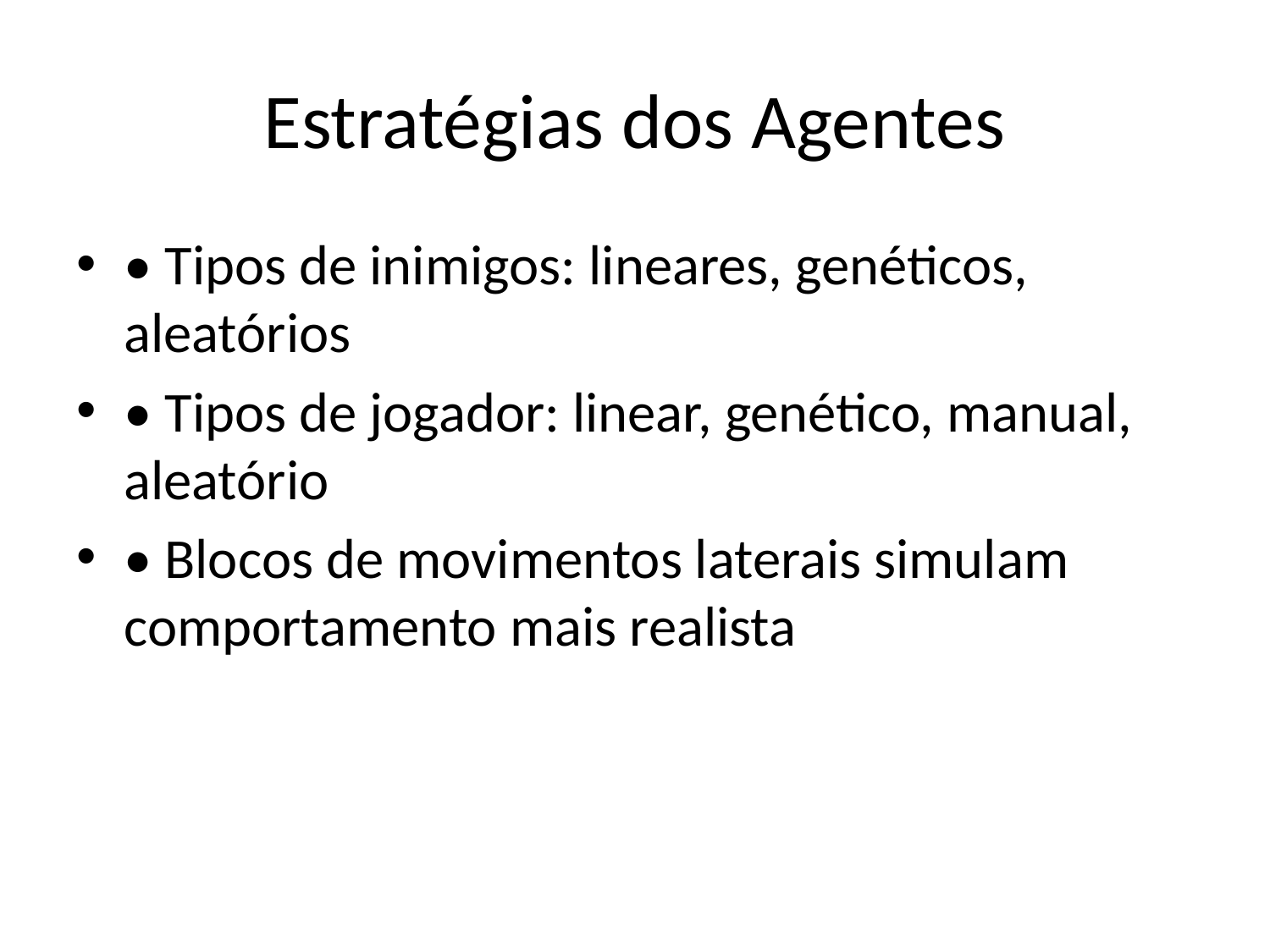

# Estratégias dos Agentes
• Tipos de inimigos: lineares, genéticos, aleatórios
• Tipos de jogador: linear, genético, manual, aleatório
• Blocos de movimentos laterais simulam comportamento mais realista